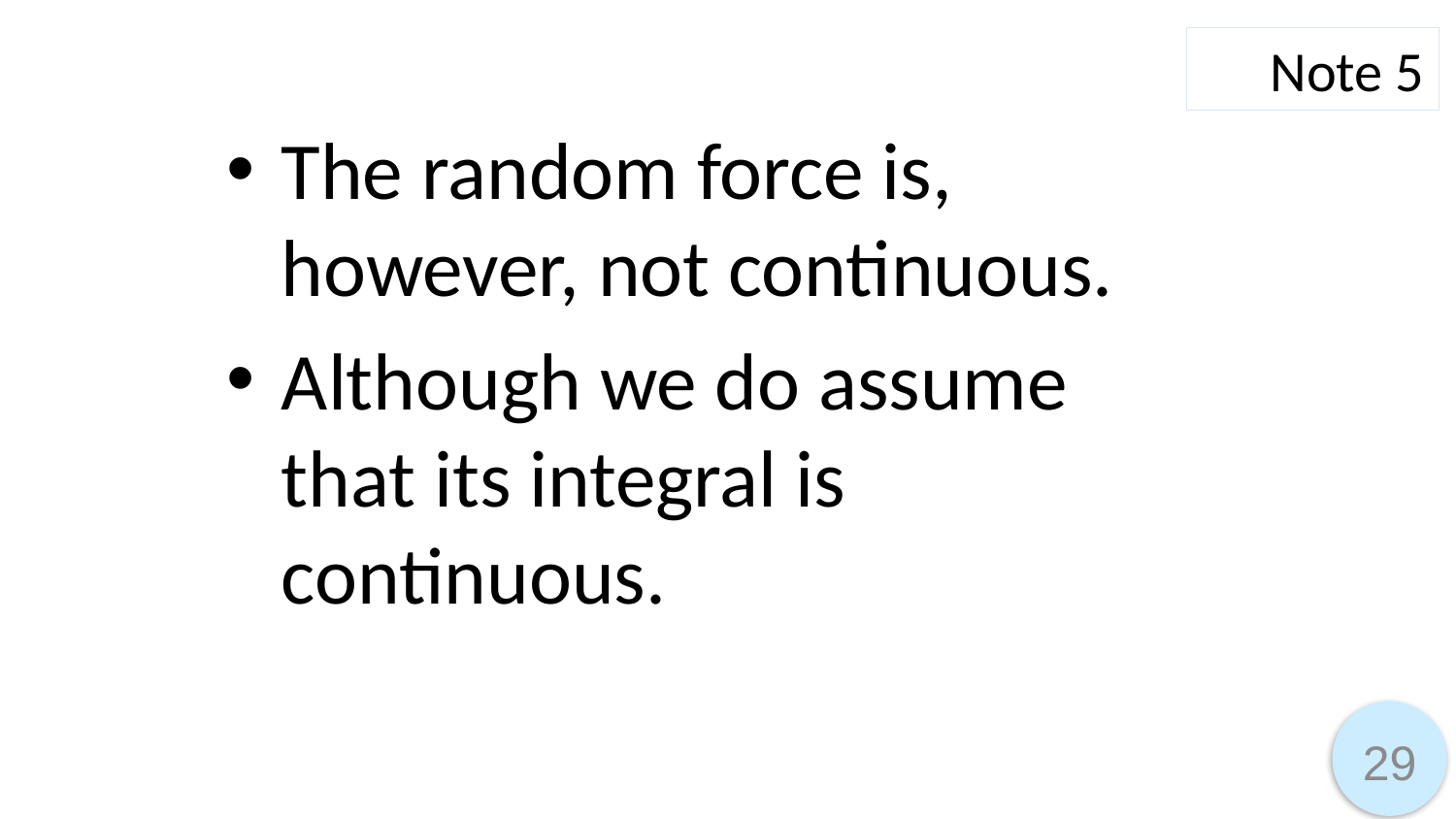

Note 5
The random force is, however, not continuous.
Although we do assume that its integral is continuous.
29